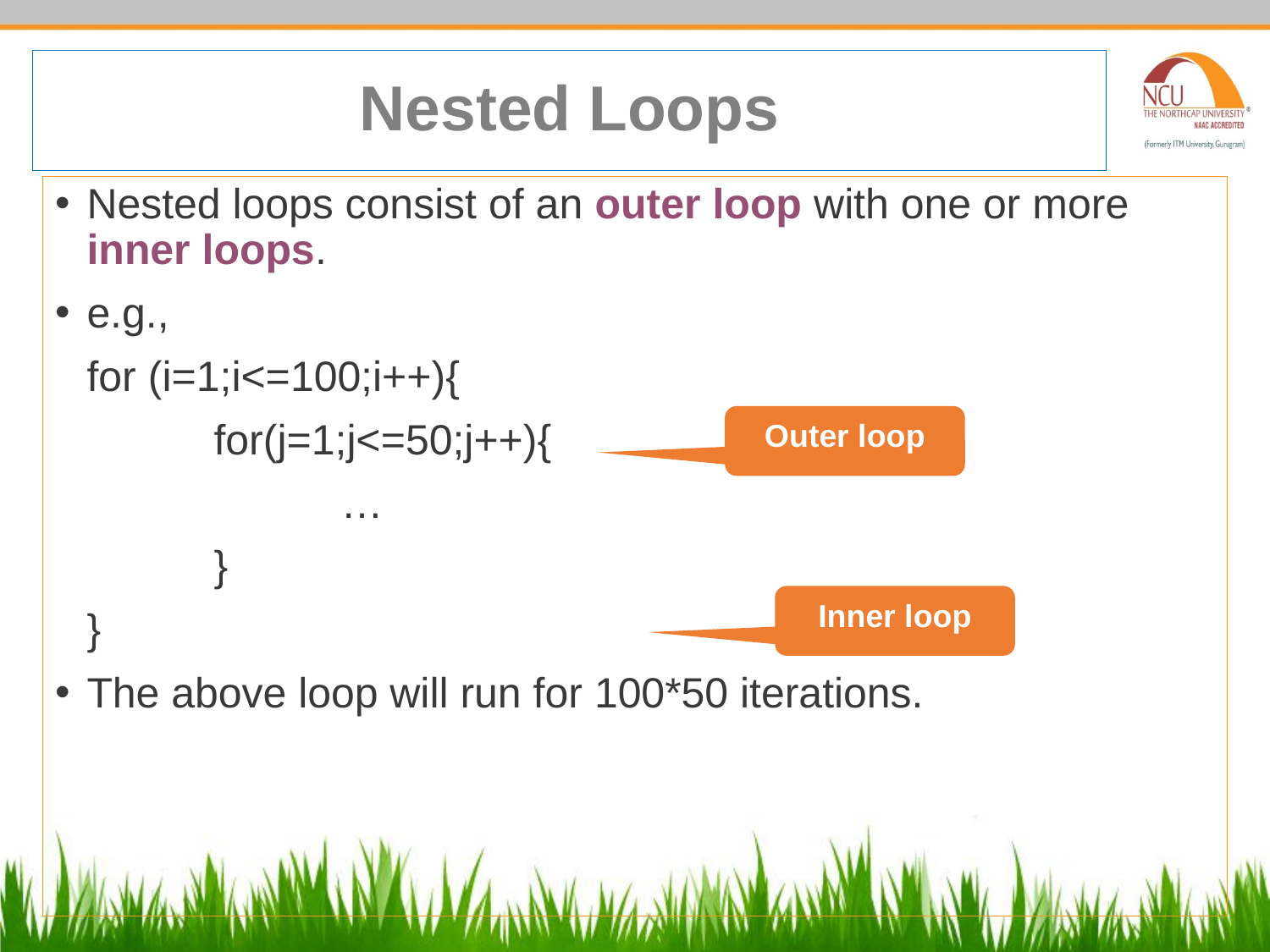

# Nested Loops
Nested loops consist of an outer loop with one or more inner loops.
e.g.,
	for (i=1;i<=100;i++){
		for(j=1;j<=50;j++){
			…
		}
	}
The above loop will run for 100*50 iterations.
Outer loop
Inner loop